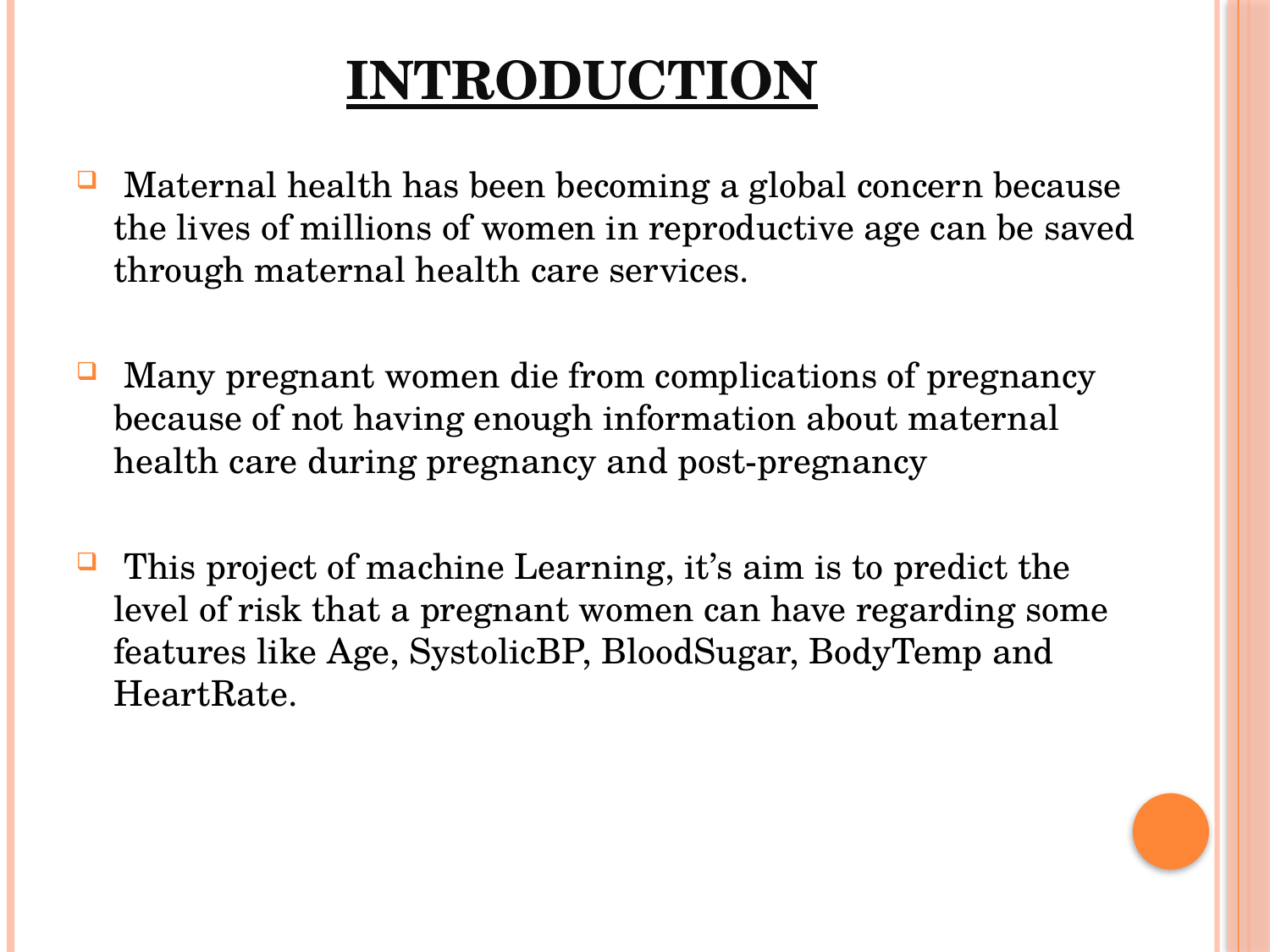

# introduction
 Maternal health has been becoming a global concern because the lives of millions of women in reproductive age can be saved through maternal health care services.

 Many pregnant women die from complications of pregnancy because of not having enough information about maternal health care during pregnancy and post-pregnancy

 This project of machine Learning, it’s aim is to predict the level of risk that a pregnant women can have regarding some features like Age, SystolicBP, BloodSugar, BodyTemp and HeartRate.